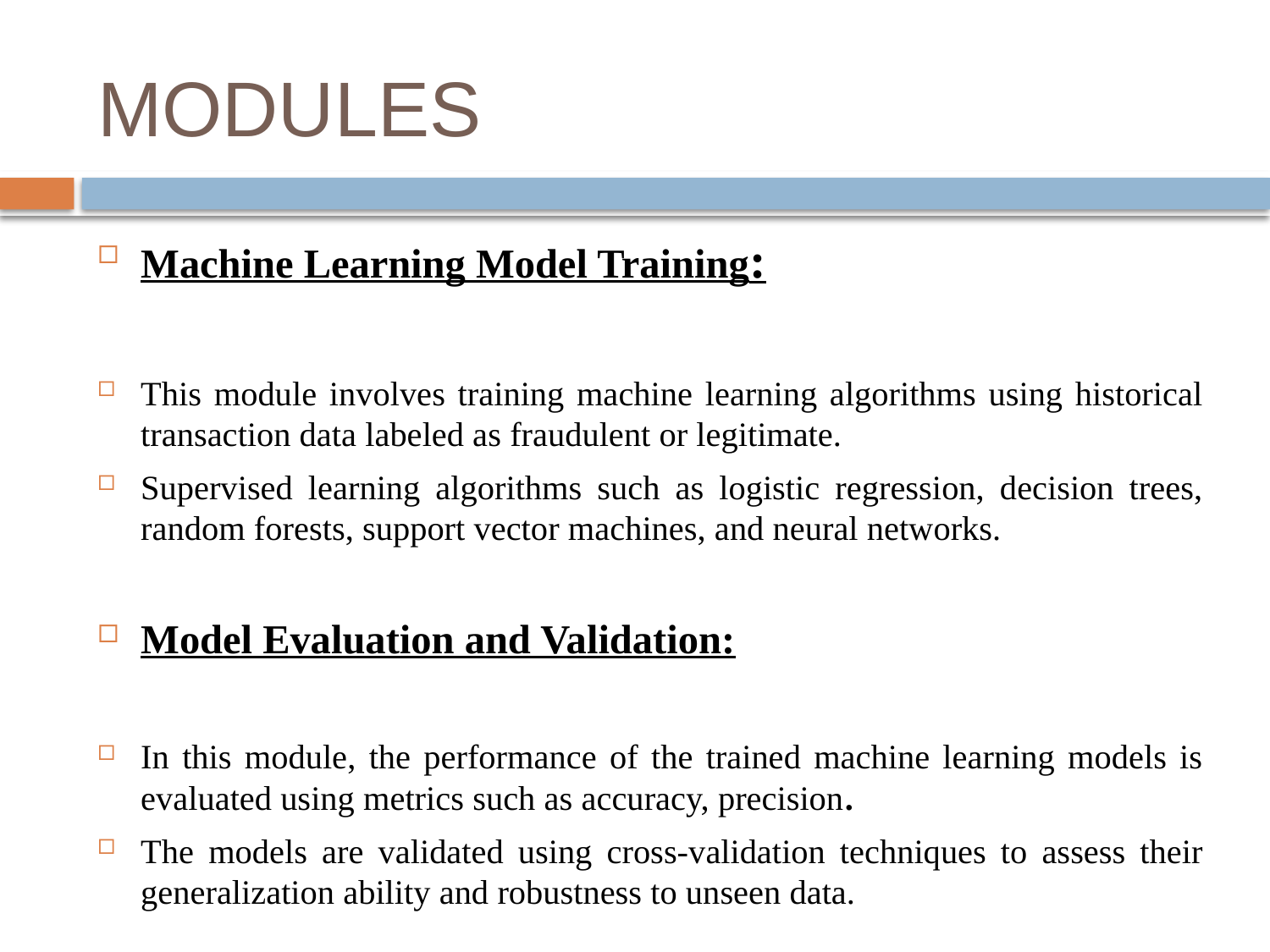

MODULES
Machine Learning Model Training:

This module involves training machine learning algorithms using historical transaction data labeled as fraudulent or legitimate.
Supervised learning algorithms such as logistic regression, decision trees, random forests, support vector machines, and neural networks.

Model Evaluation and Validation:

In this module, the performance of the trained machine learning models is evaluated using metrics such as accuracy, precision.
The models are validated using cross-validation techniques to assess their generalization ability and robustness to unseen data.